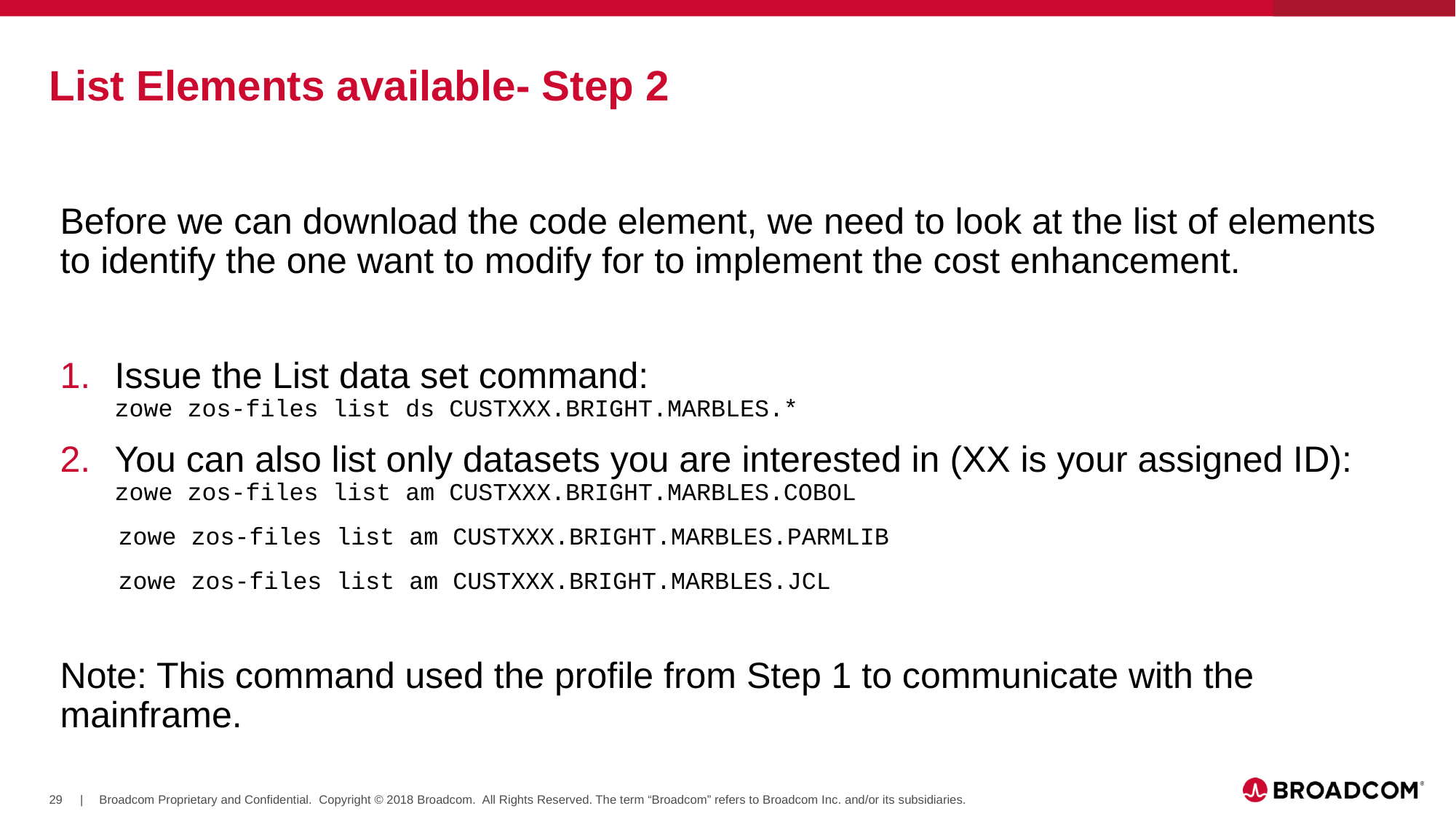

# List Elements available- Step 2

Before we can download the code element, we need to look at the list of elements to identify the one want to modify for to implement the cost enhancement.

Issue the List data set command:
zowe zos-files list ds CUSTXXX.BRIGHT.MARBLES.*
You can also list only datasets you are interested in (XX is your assigned ID):
zowe zos-files list am CUSTXXX.BRIGHT.MARBLES.COBOL
    zowe zos-files list am CUSTXXX.BRIGHT.MARBLES.PARMLIB
    zowe zos-files list am CUSTXXX.BRIGHT.MARBLES.JCL

Note: This command used the profile from Step 1 to communicate with the mainframe.